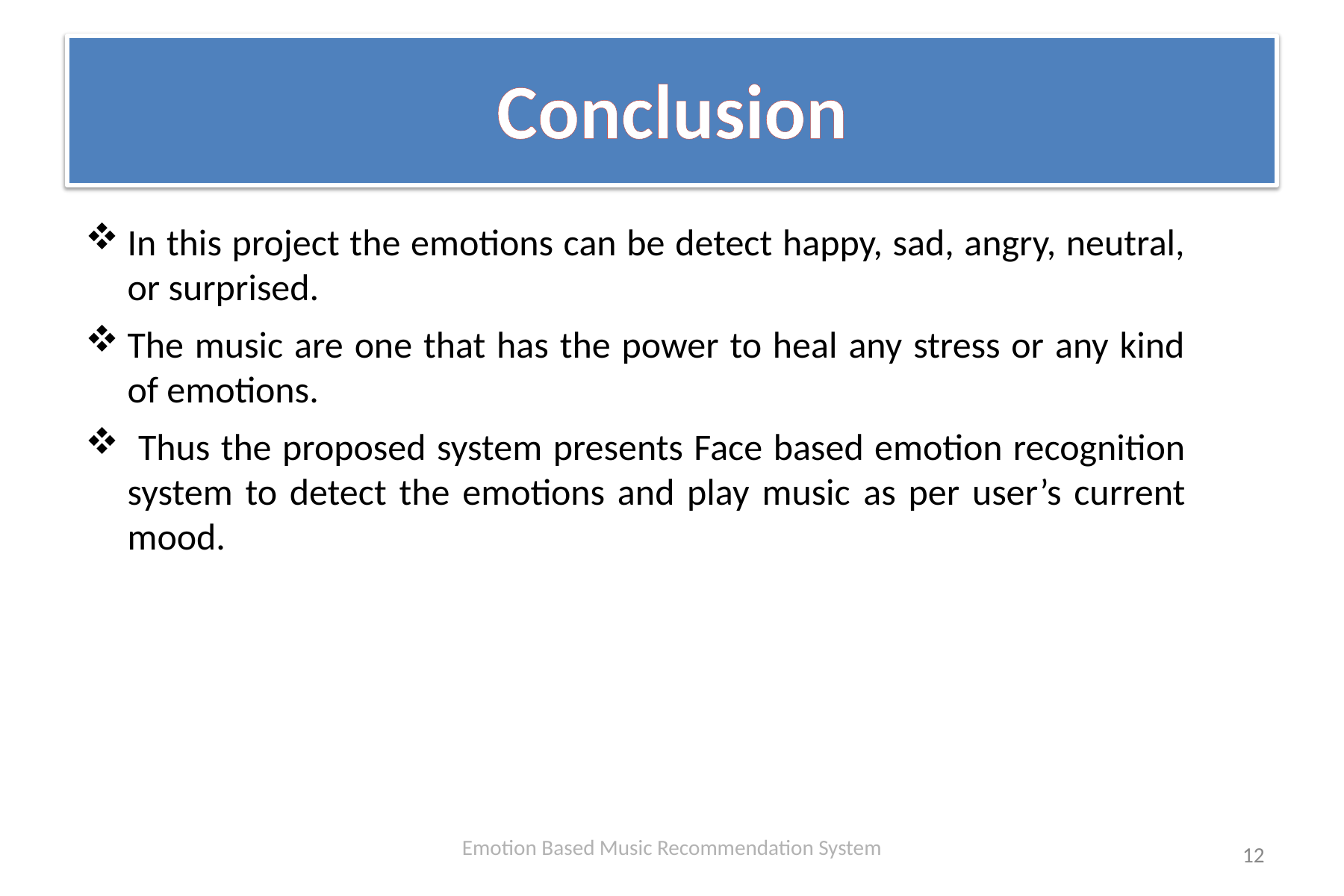

# Conclusion
In this project the emotions can be detect happy, sad, angry, neutral, or surprised.
The music are one that has the power to heal any stress or any kind of emotions.
 Thus the proposed system presents Face based emotion recognition system to detect the emotions and play music as per user’s current mood.
Emotion Based Music Recommendation System
12